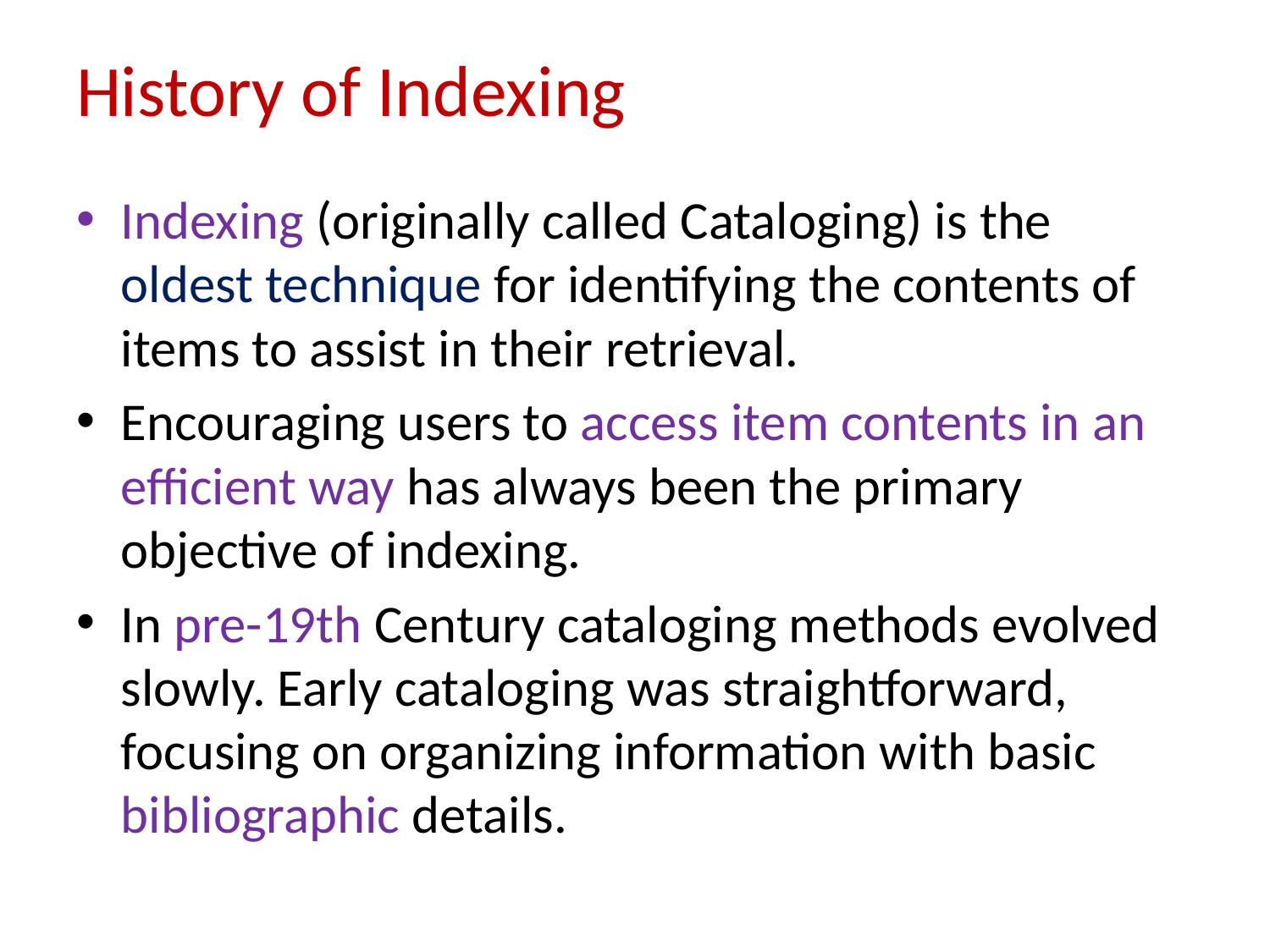

# History of Indexing
Indexing (originally called Cataloging) is the oldest technique for identifying the contents of items to assist in their retrieval.
Encouraging users to access item contents in an efficient way has always been the primary objective of indexing.
In pre-19th Century cataloging methods evolved slowly. Early cataloging was straightforward, focusing on organizing information with basic bibliographic details.